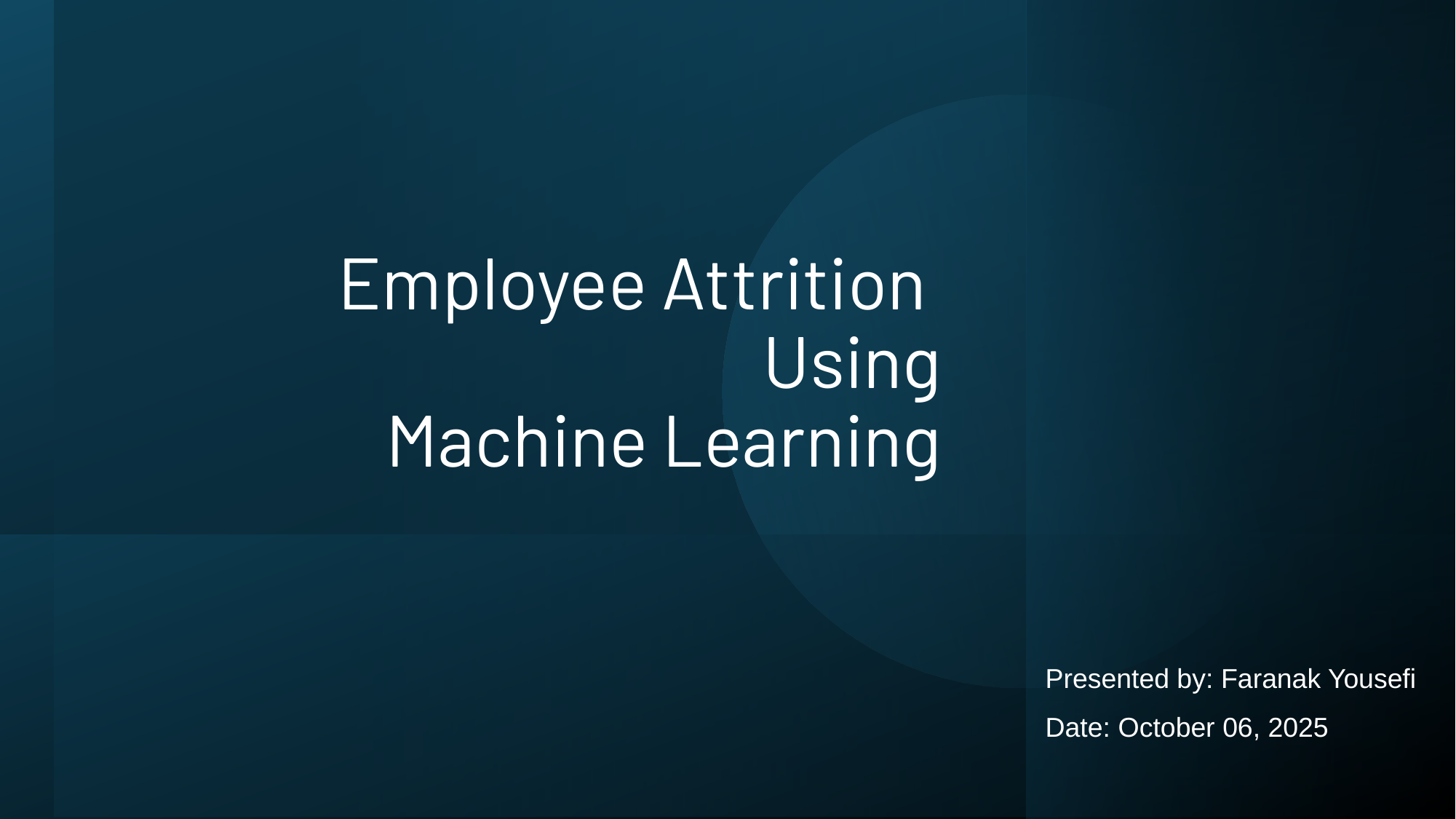

# Employee Attrition Using Machine Learning

Presented by: Faranak Yousefi
Date: October 06, 2025